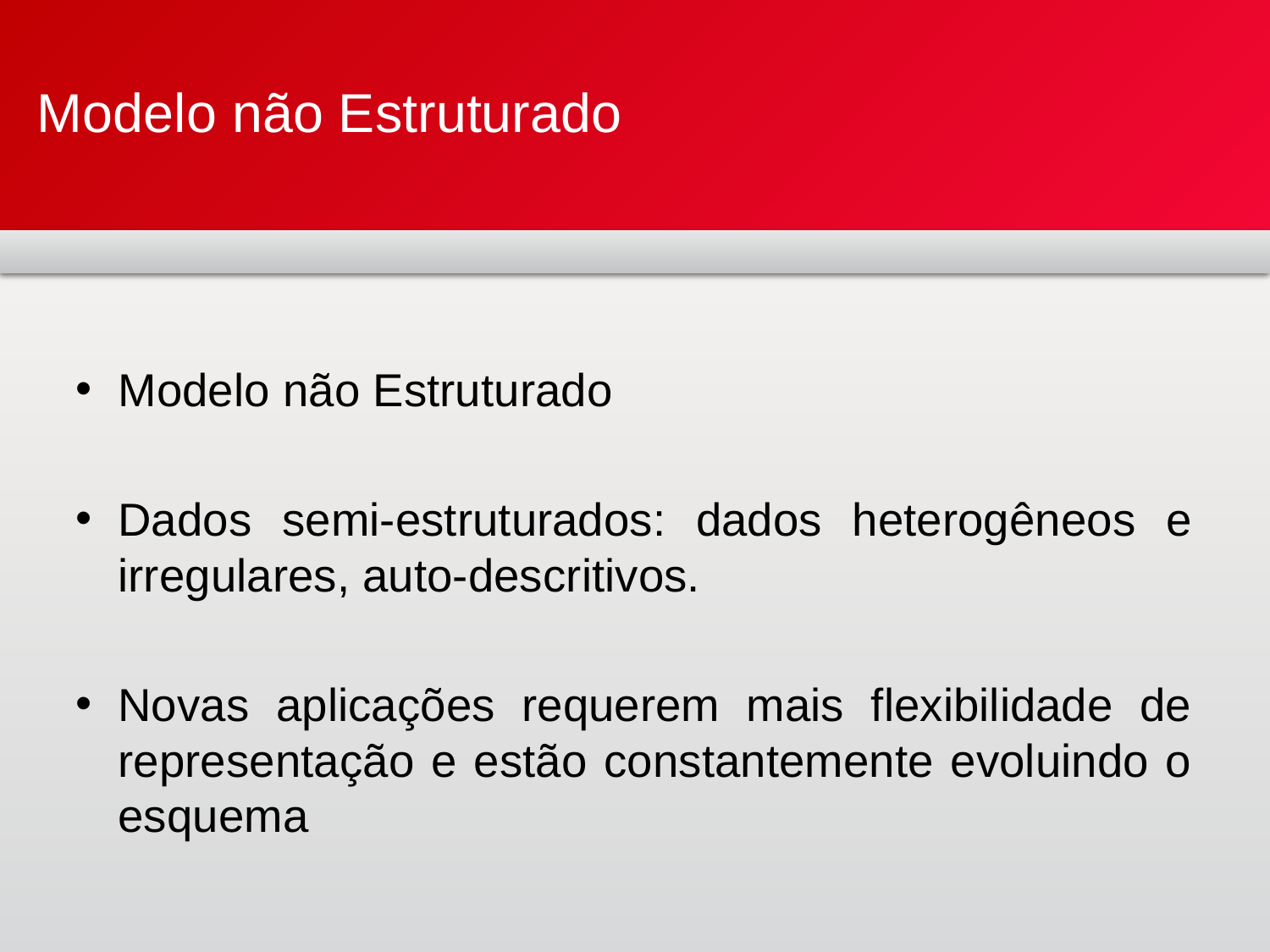

# Modelo não Estruturado
Modelo não Estruturado

Dados semi-estruturados: dados heterogêneos e irregulares, auto-descritivos.

Novas aplicações requerem mais flexibilidade de representação e estão constantemente evoluindo o esquema